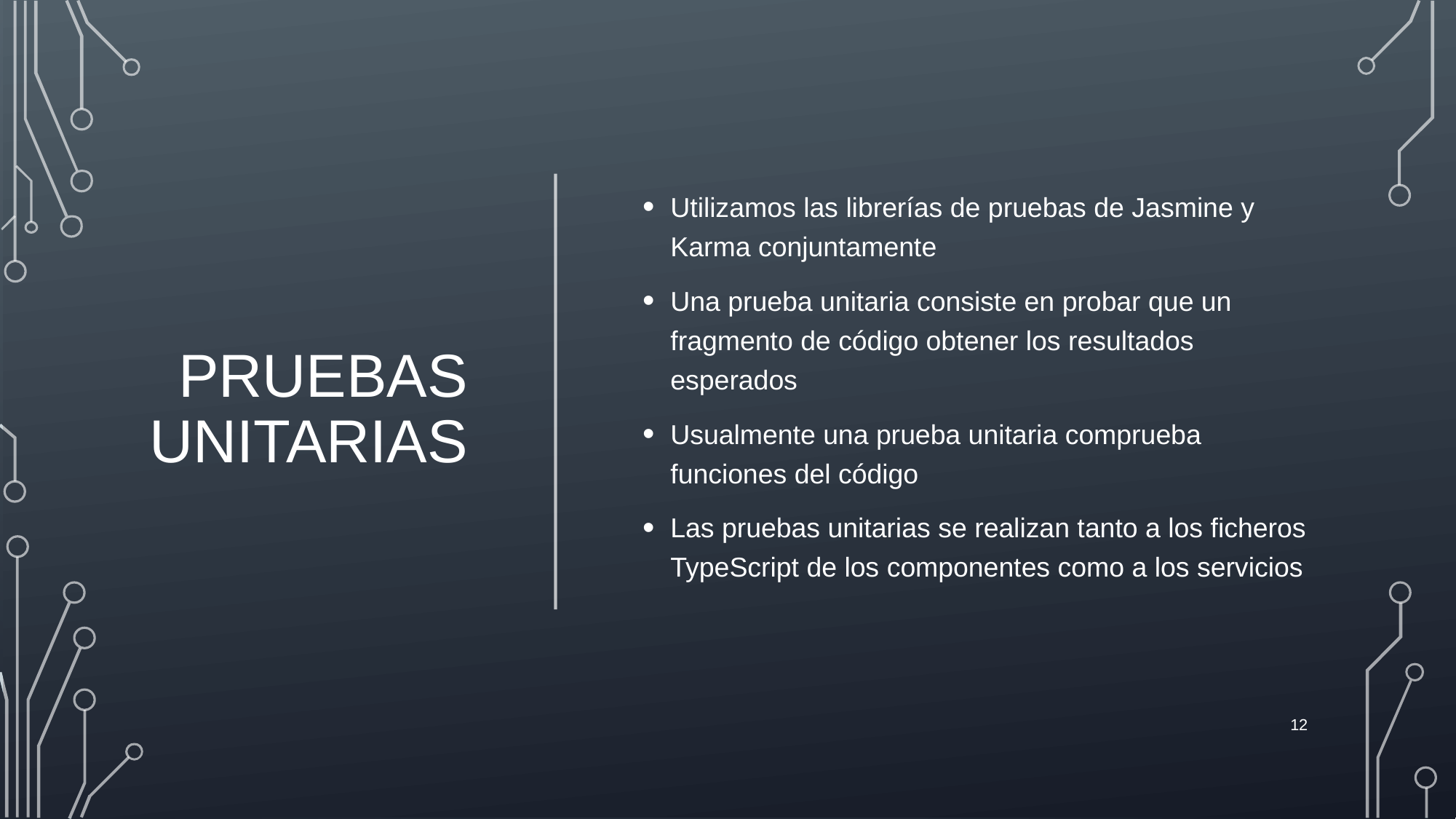

# Pruebas Unitarias
Utilizamos las librerías de pruebas de Jasmine y Karma conjuntamente
Una prueba unitaria consiste en probar que un fragmento de código obtener los resultados esperados
Usualmente una prueba unitaria comprueba funciones del código
Las pruebas unitarias se realizan tanto a los ficheros TypeScript de los componentes como a los servicios

12